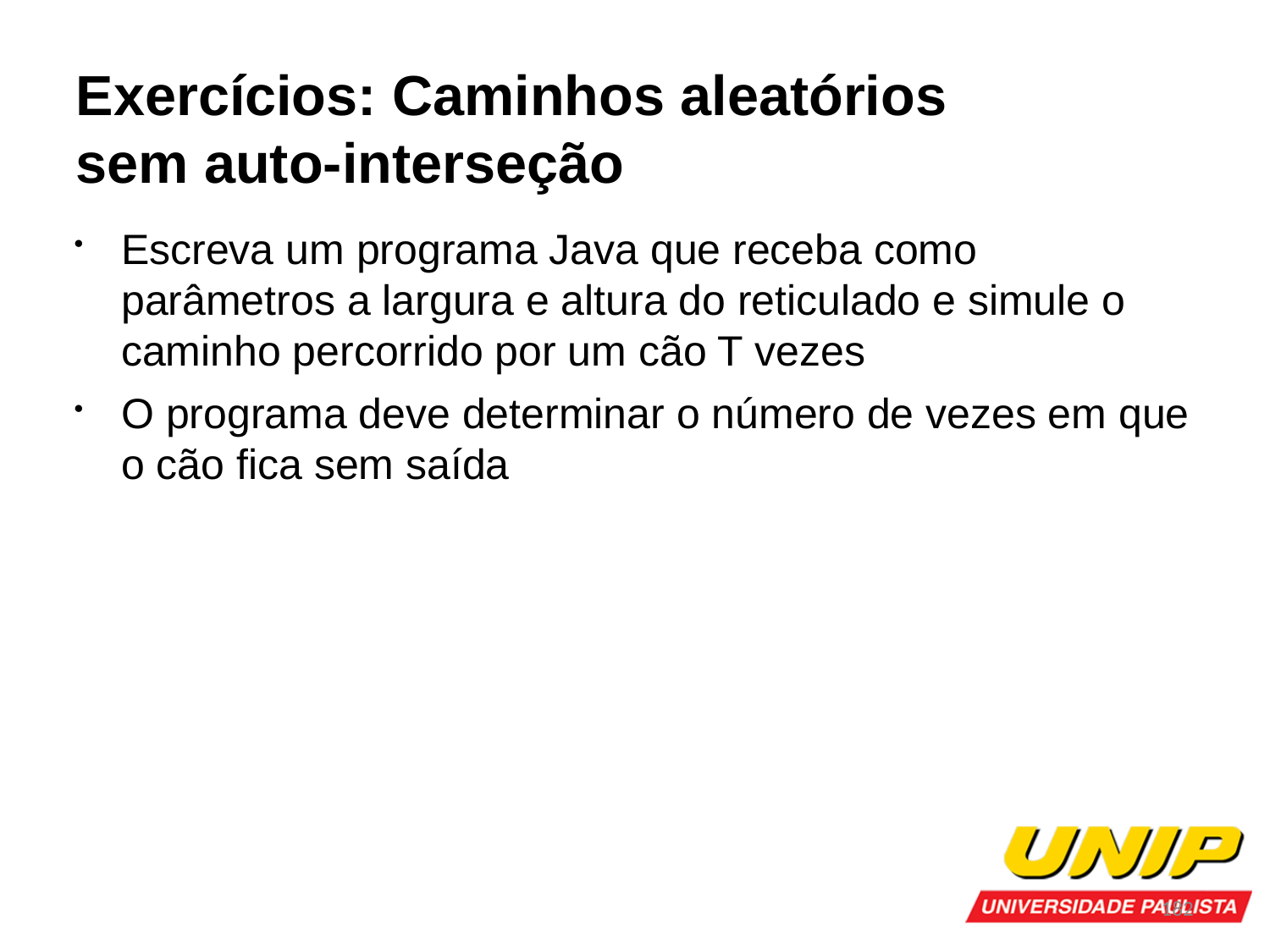

Exercícios: Caminhos aleatórios sem auto-interseção
Escreva um programa Java que receba como parâmetros a largura e altura do reticulado e simule o caminho percorrido por um cão T vezes
O programa deve determinar o número de vezes em que o cão fica sem saída
182